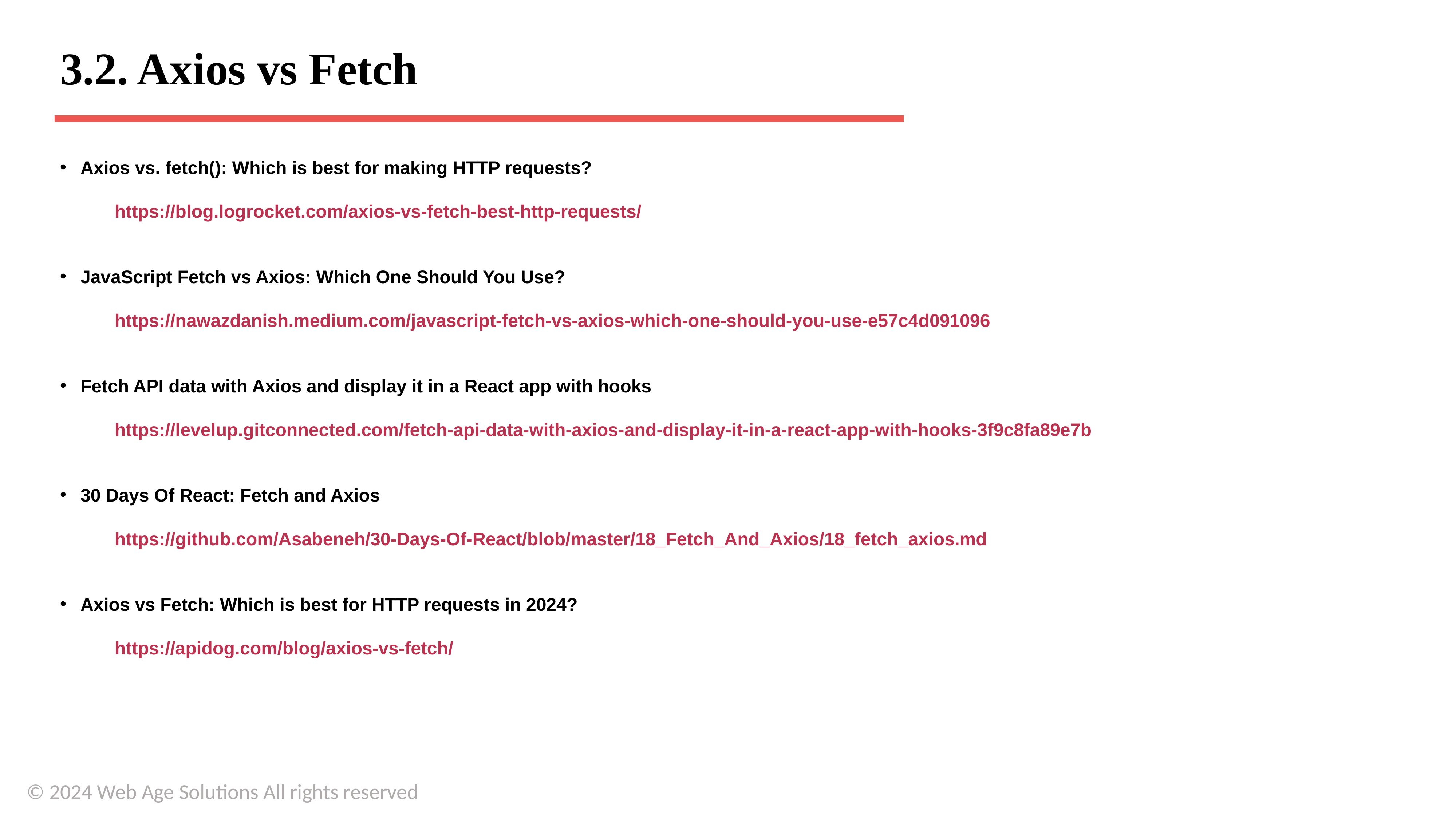

# 3.2. Axios vs Fetch

Axios vs. fetch(): Which is best for making HTTP requests?

https://blog.logrocket.com/axios-vs-fetch-best-http-requests/

JavaScript Fetch vs Axios: Which One Should You Use?

https://nawazdanish.medium.com/javascript-fetch-vs-axios-which-one-should-you-use-e57c4d091096

Fetch API data with Axios and display it in a React app with hooks

https://levelup.gitconnected.com/fetch-api-data-with-axios-and-display-it-in-a-react-app-with-hooks-3f9c8fa89e7b

30 Days Of React: Fetch and Axios

https://github.com/Asabeneh/30-Days-Of-React/blob/master/18_Fetch_And_Axios/18_fetch_axios.md

Axios vs Fetch: Which is best for HTTP requests in 2024?

https://apidog.com/blog/axios-vs-fetch/

© 2024 Web Age Solutions All rights reserved